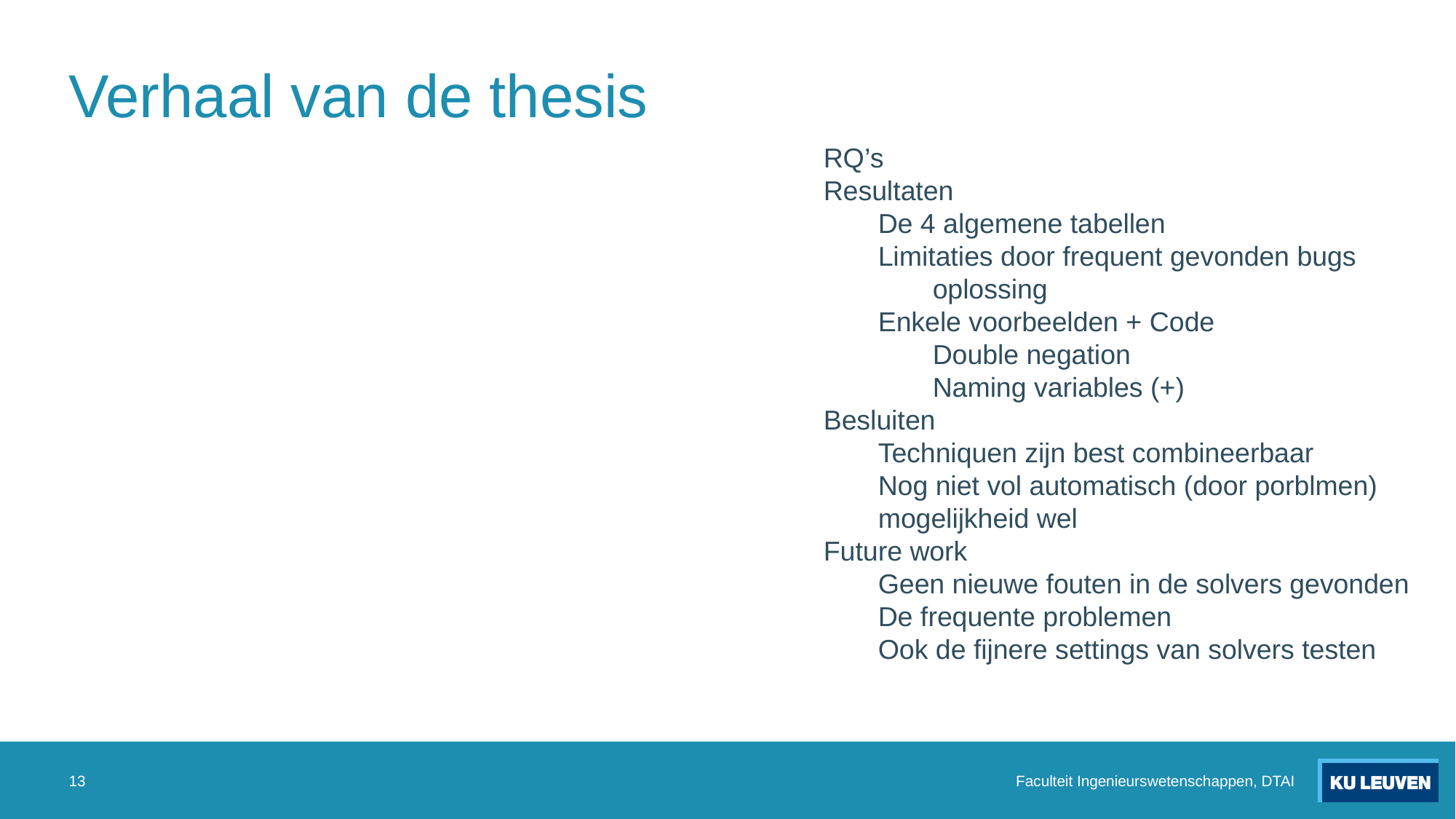

# Verhaal van de thesis
RQ’s
Resultaten
De 4 algemene tabellen
Limitaties door frequent gevonden bugs
oplossing
Enkele voorbeelden + Code
Double negation
Naming variables (+)
Besluiten
Techniquen zijn best combineerbaar
Nog niet vol automatisch (door porblmen) mogelijkheid wel
Future work
Geen nieuwe fouten in de solvers gevonden
De frequente problemen
Ook de fijnere settings van solvers testen

13
Faculteit Ingenieurswetenschappen, DTAI